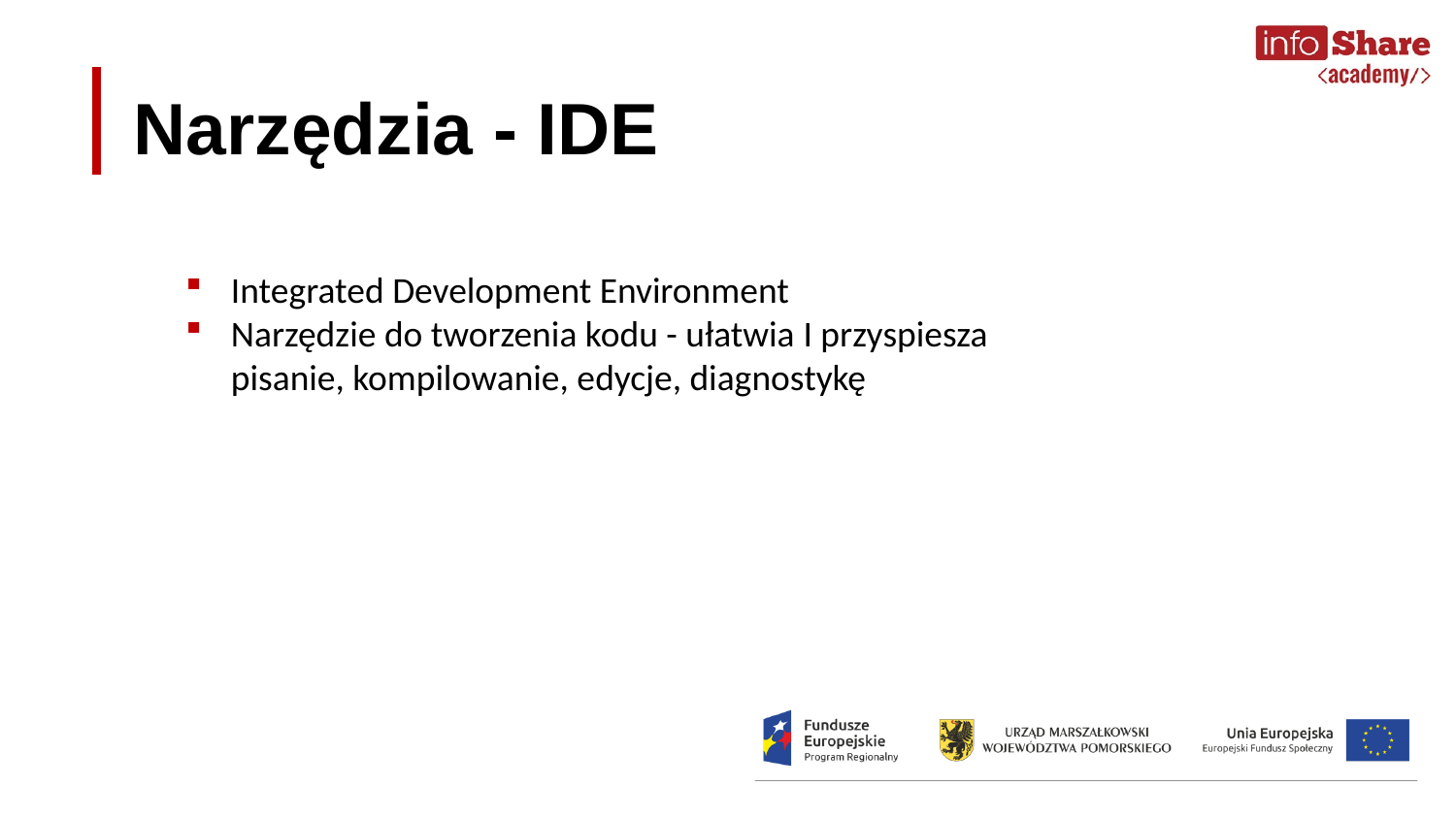

# Narzędzia - IDE
Integrated Development Environment
Narzędzie do tworzenia kodu - ułatwia I przyspiesza pisanie, kompilowanie, edycje, diagnostykę